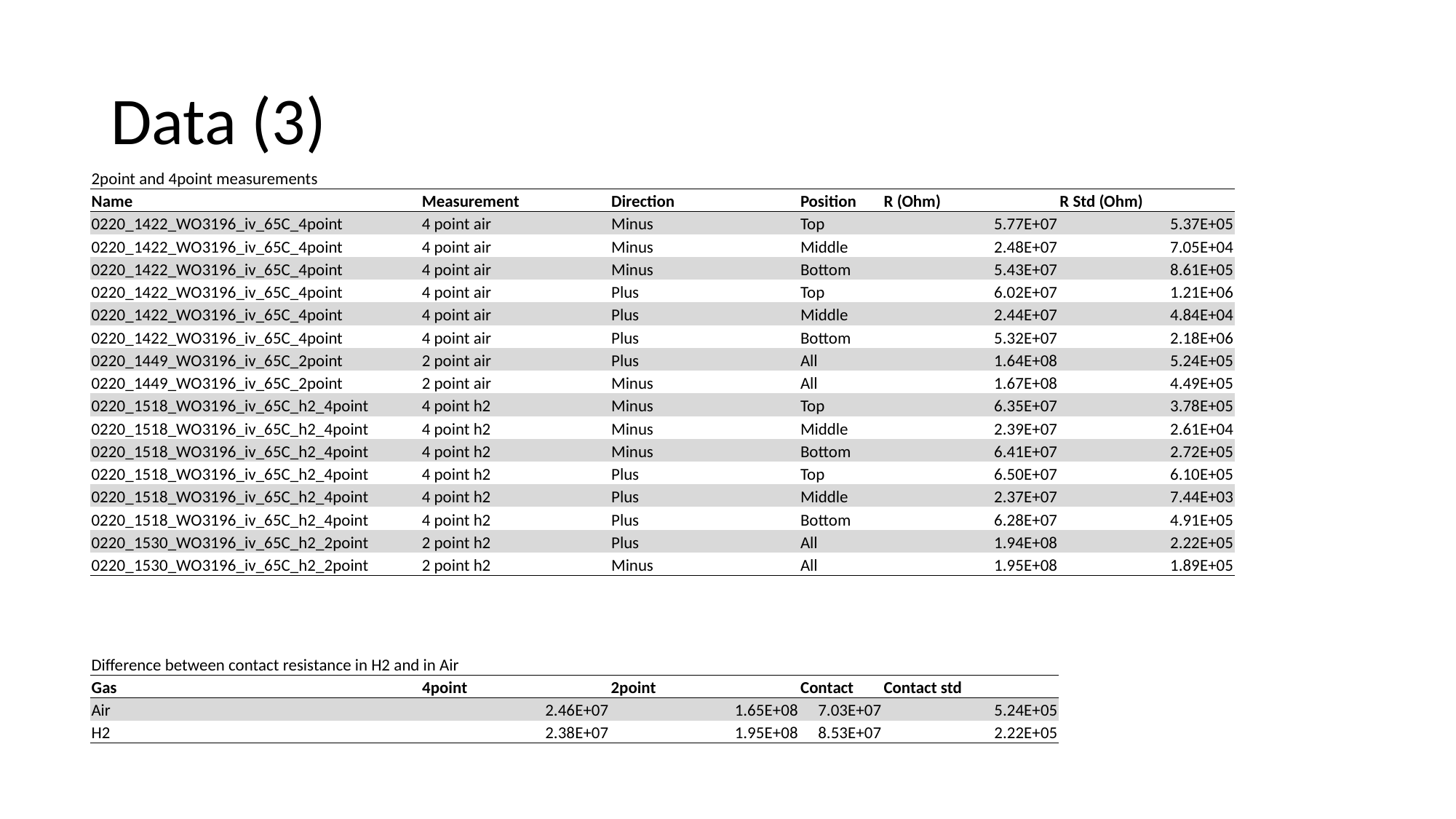

# Data (3)
| 2point and 4point measurements |  |  |  |  |  |
| --- | --- | --- | --- | --- | --- |
| Name | Measurement | Direction | Position | R (Ohm) | R Std (Ohm) |
| 0220\_1422\_WO3196\_iv\_65C\_4point | 4 point air | Minus | Top | 5.77E+07 | 5.37E+05 |
| 0220\_1422\_WO3196\_iv\_65C\_4point | 4 point air | Minus | Middle | 2.48E+07 | 7.05E+04 |
| 0220\_1422\_WO3196\_iv\_65C\_4point | 4 point air | Minus | Bottom | 5.43E+07 | 8.61E+05 |
| 0220\_1422\_WO3196\_iv\_65C\_4point | 4 point air | Plus | Top | 6.02E+07 | 1.21E+06 |
| 0220\_1422\_WO3196\_iv\_65C\_4point | 4 point air | Plus | Middle | 2.44E+07 | 4.84E+04 |
| 0220\_1422\_WO3196\_iv\_65C\_4point | 4 point air | Plus | Bottom | 5.32E+07 | 2.18E+06 |
| 0220\_1449\_WO3196\_iv\_65C\_2point | 2 point air | Plus | All | 1.64E+08 | 5.24E+05 |
| 0220\_1449\_WO3196\_iv\_65C\_2point | 2 point air | Minus | All | 1.67E+08 | 4.49E+05 |
| 0220\_1518\_WO3196\_iv\_65C\_h2\_4point | 4 point h2 | Minus | Top | 6.35E+07 | 3.78E+05 |
| 0220\_1518\_WO3196\_iv\_65C\_h2\_4point | 4 point h2 | Minus | Middle | 2.39E+07 | 2.61E+04 |
| 0220\_1518\_WO3196\_iv\_65C\_h2\_4point | 4 point h2 | Minus | Bottom | 6.41E+07 | 2.72E+05 |
| 0220\_1518\_WO3196\_iv\_65C\_h2\_4point | 4 point h2 | Plus | Top | 6.50E+07 | 6.10E+05 |
| 0220\_1518\_WO3196\_iv\_65C\_h2\_4point | 4 point h2 | Plus | Middle | 2.37E+07 | 7.44E+03 |
| 0220\_1518\_WO3196\_iv\_65C\_h2\_4point | 4 point h2 | Plus | Bottom | 6.28E+07 | 4.91E+05 |
| 0220\_1530\_WO3196\_iv\_65C\_h2\_2point | 2 point h2 | Plus | All | 1.94E+08 | 2.22E+05 |
| 0220\_1530\_WO3196\_iv\_65C\_h2\_2point | 2 point h2 | Minus | All | 1.95E+08 | 1.89E+05 |
| Difference between contact resistance in H2 and in Air |  |  |  |  |
| --- | --- | --- | --- | --- |
| Gas | 4point | 2point | Contact | Contact std |
| Air | 2.46E+07 | 1.65E+08 | 7.03E+07 | 5.24E+05 |
| H2 | 2.38E+07 | 1.95E+08 | 8.53E+07 | 2.22E+05 |